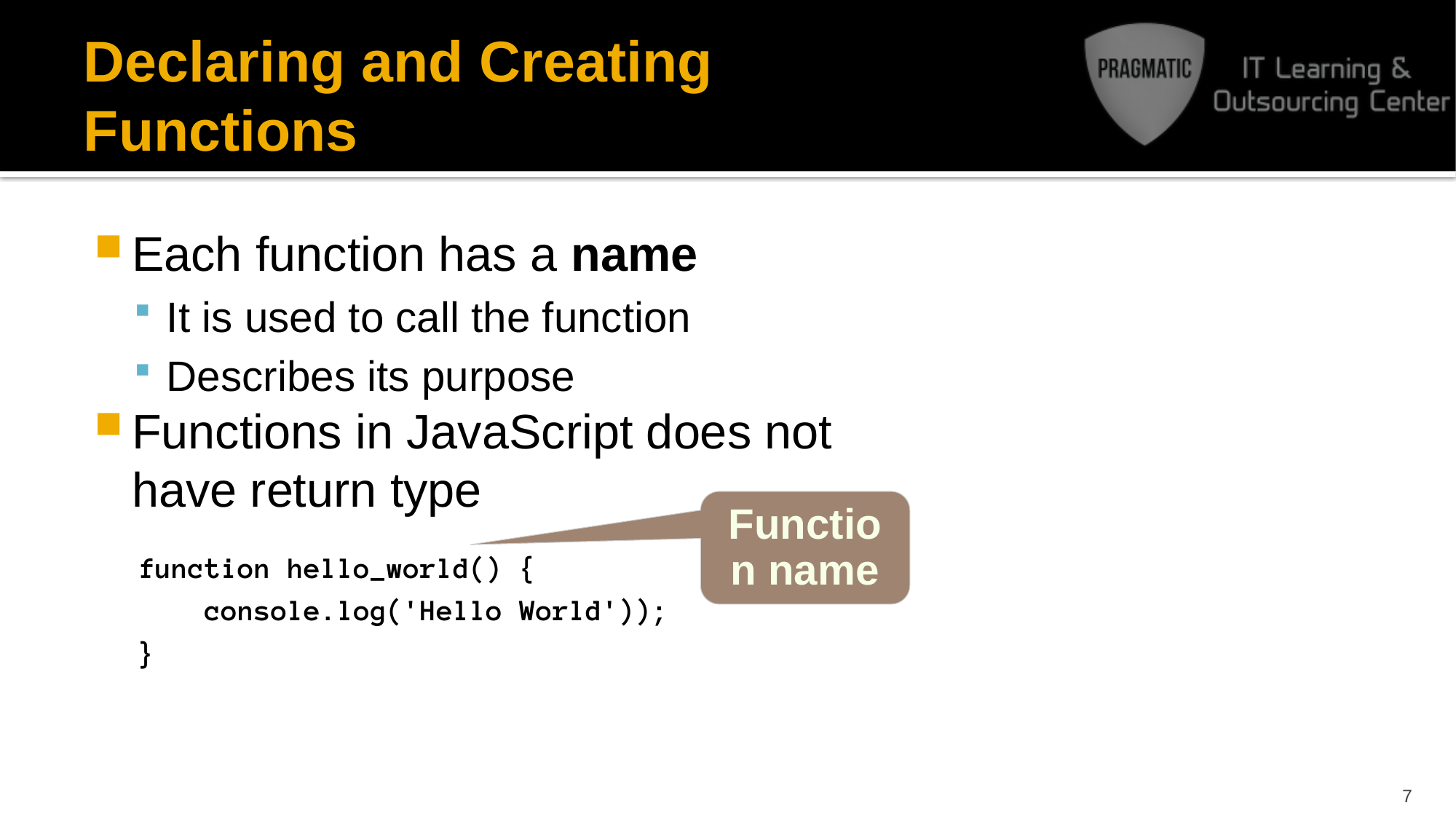

# Declaring and Creating Functions
Each function has a name
It is used to call the function
Describes its purpose
Functions in JavaScript does not
have return type

Function name
function hello_world() {
    console.log('Hello World'));
}
7